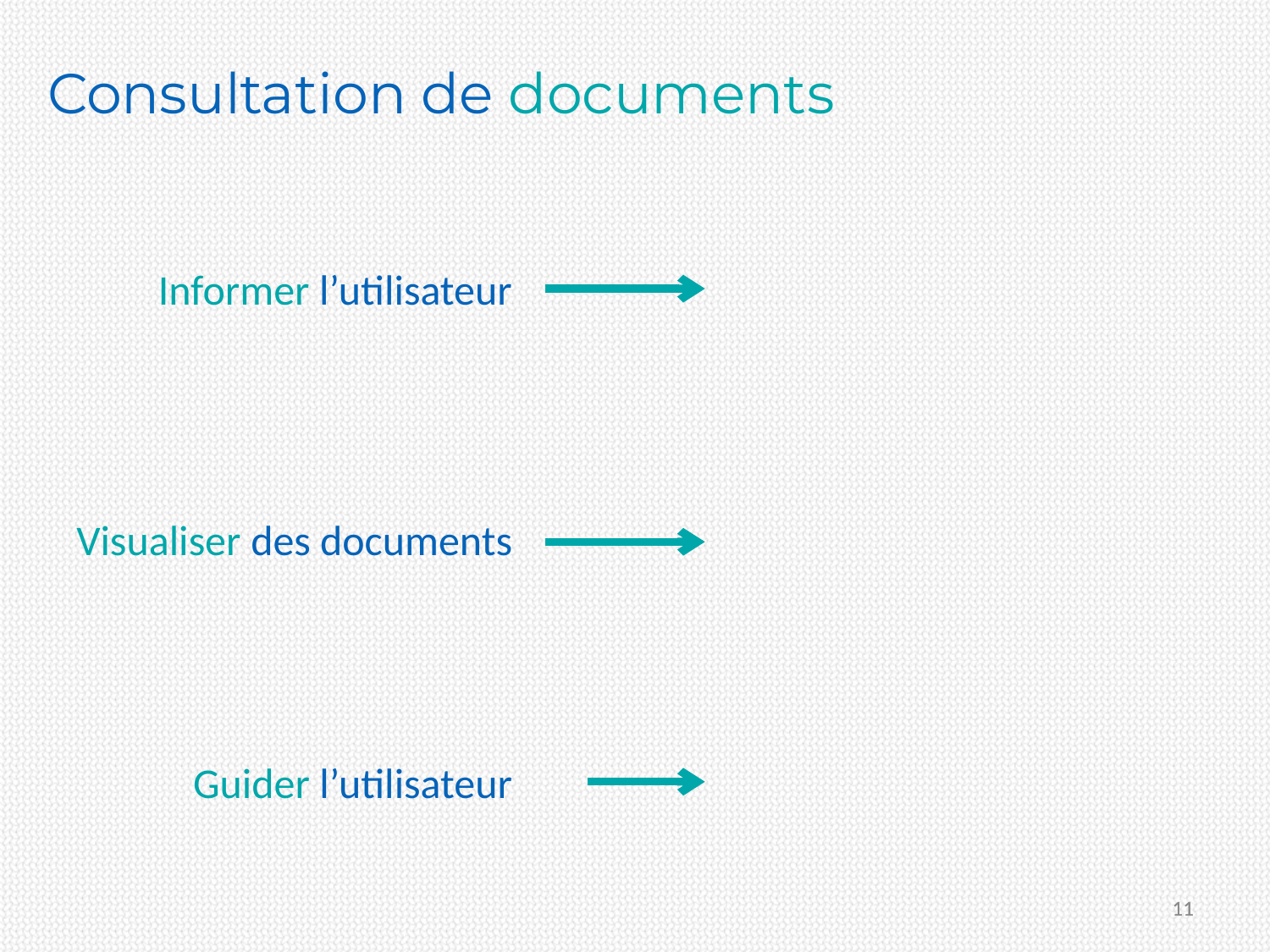

# Consultation de documents

Informer l’utilisateur
Visualiser des documents
Guider l’utilisateur
11
11